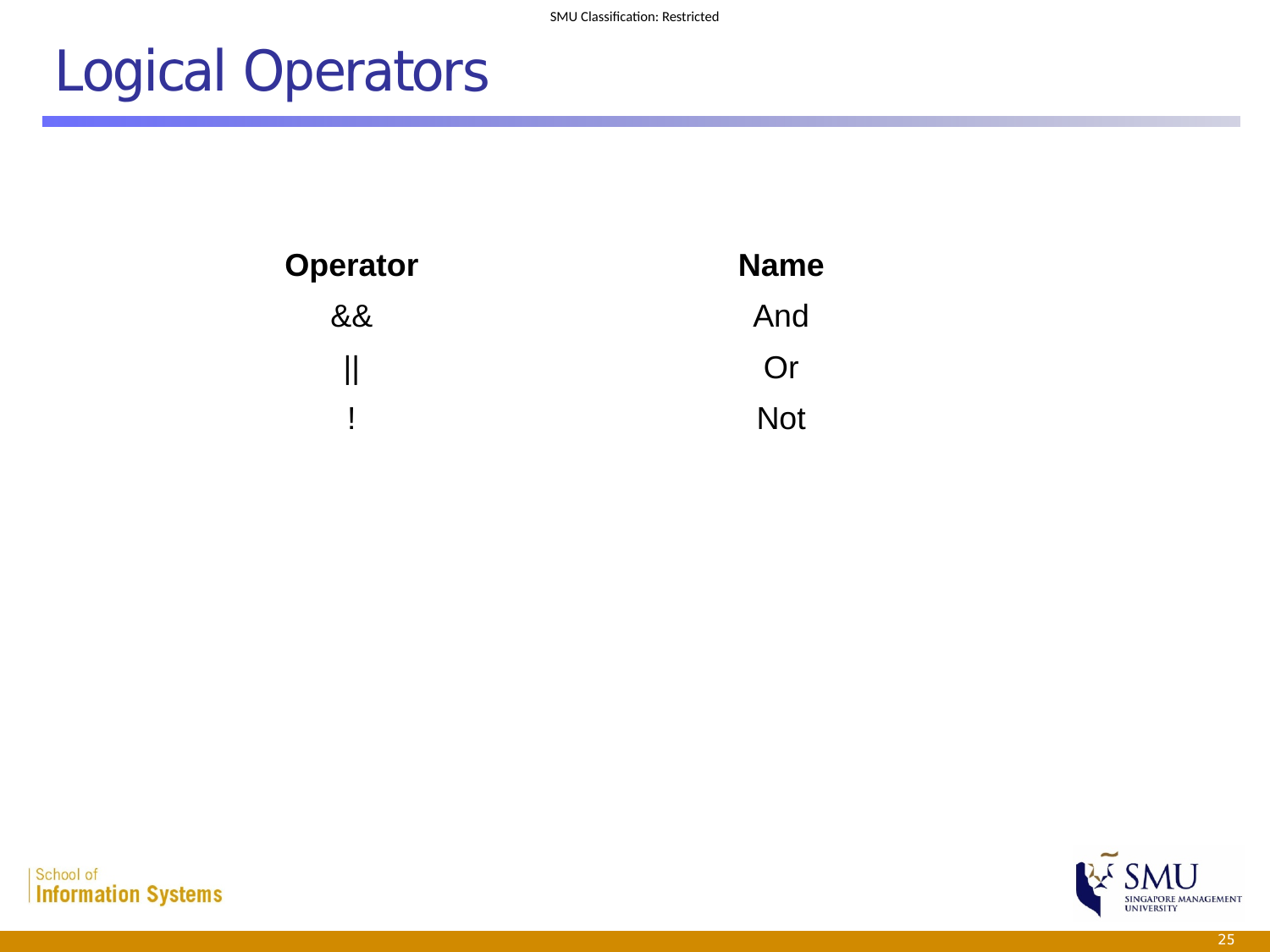

# Logical Operators
| Operator | Name |
| --- | --- |
| && | And |
| || | Or |
| ! | Not |

                        25